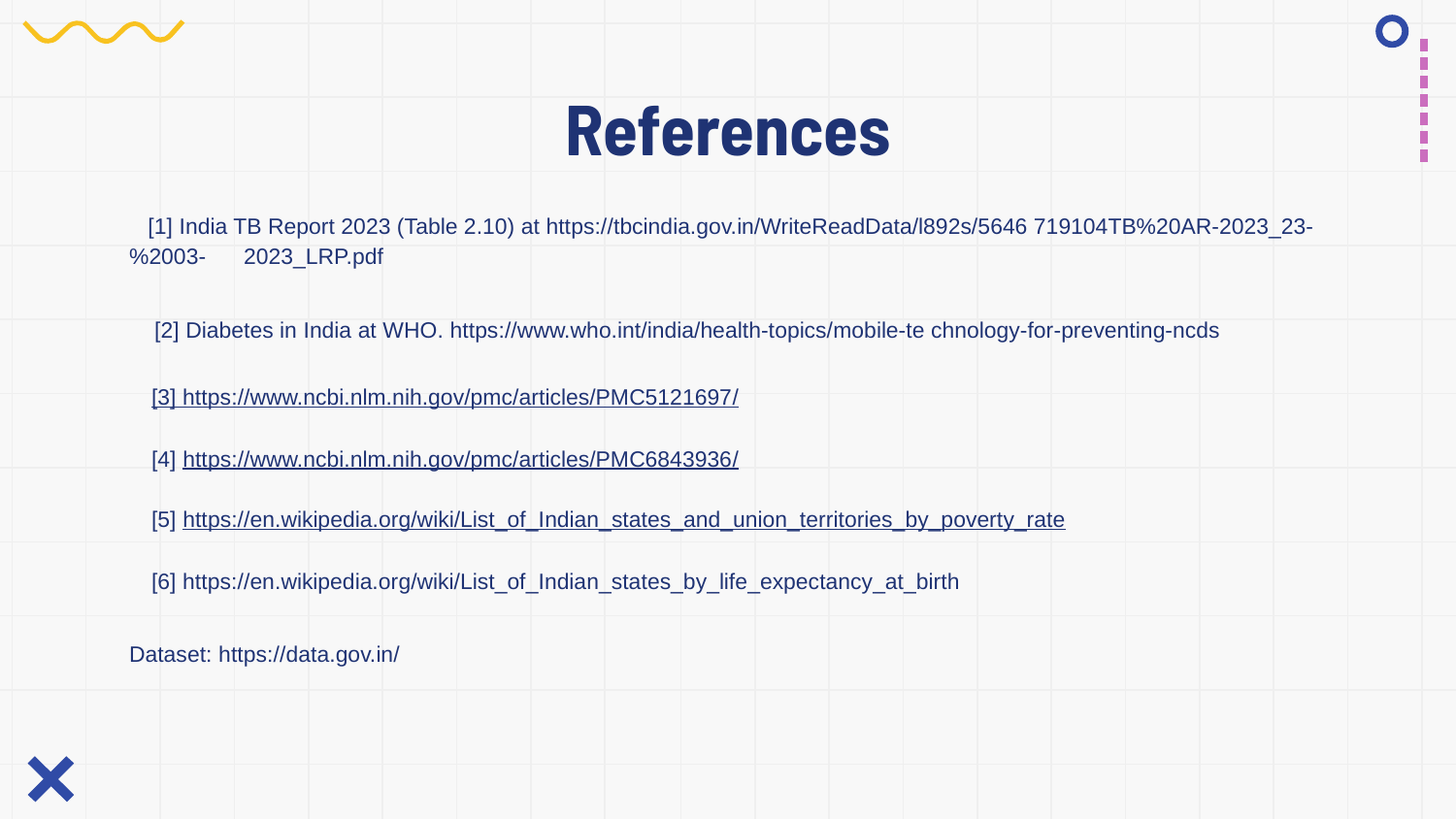

# References
   [1] India TB Report 2023 (Table 2.10) at https://tbcindia.gov.in/WriteReadData/l892s/5646 719104TB%20AR-2023_23-%2003-      2023_LRP.pdf

    [2] Diabetes in India at WHO. https://www.who.int/india/health-topics/mobile-te chnology-for-preventing-ncds

[3] https://www.ncbi.nlm.nih.gov/pmc/articles/PMC5121697/

[4] https://www.ncbi.nlm.nih.gov/pmc/articles/PMC6843936/

[5] https://en.wikipedia.org/wiki/List_of_Indian_states_and_union_territories_by_poverty_rate

[6] https://en.wikipedia.org/wiki/List_of_Indian_states_by_life_expectancy_at_birth

Dataset: https://data.gov.in/